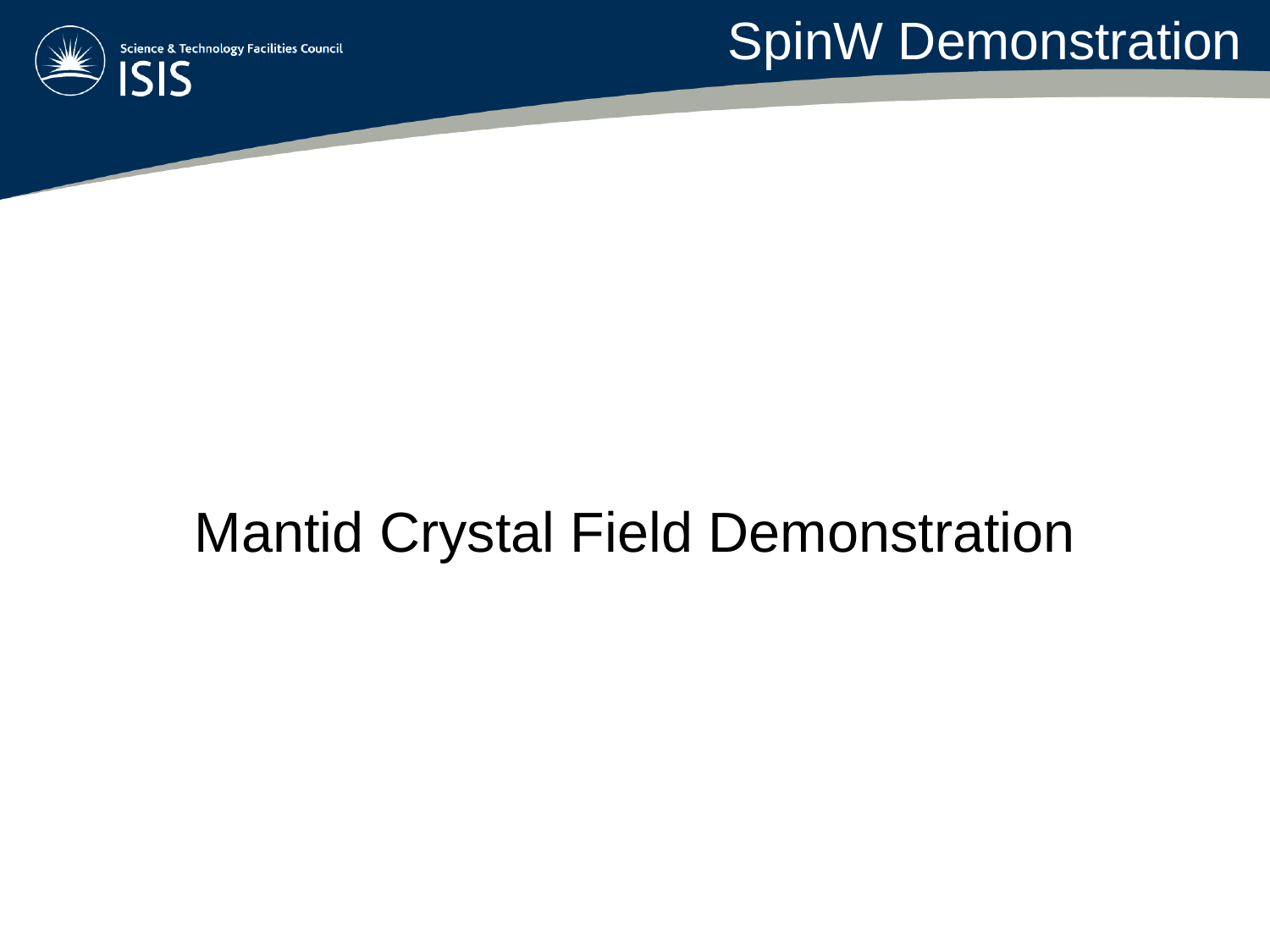

SpinW Demonstration
#

Mantid Crystal Field Demonstration